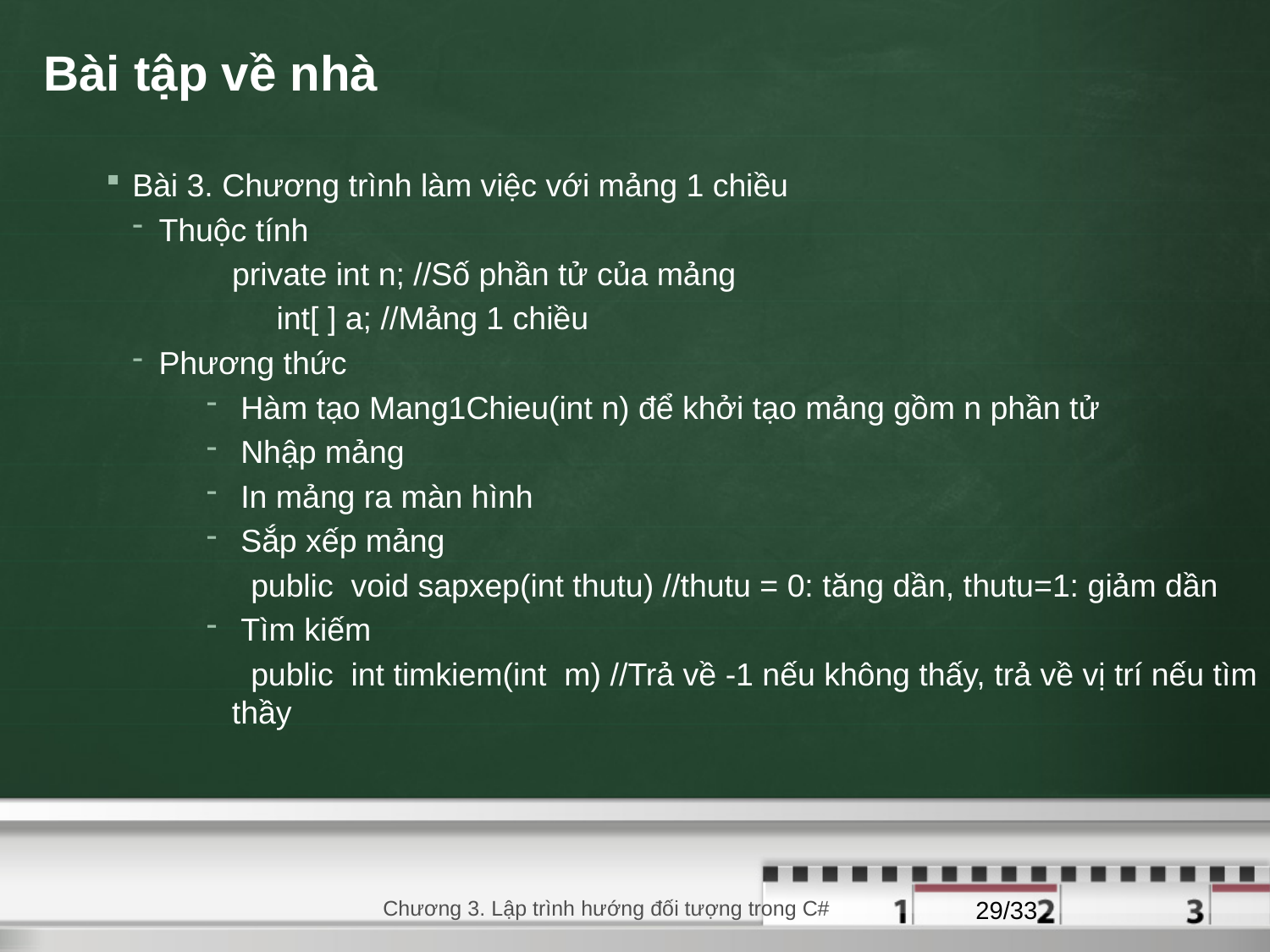

# Bài tập về nhà
Bài 3. Chương trình làm việc với mảng 1 chiều
Thuộc tính
private int n; //Số phần tử của mảng
     int[ ] a; //Mảng 1 chiều
Phương thức
 Hàm tạo Mang1Chieu(int n) để khởi tạo mảng gồm n phần tử
 Nhập mảng
 In mảng ra màn hình
 Sắp xếp mảng
     public  void sapxep(int thutu) //thutu = 0: tăng dần, thutu=1: giảm dần
 Tìm kiếm
     public  int timkiem(int  m) //Trả về -1 nếu không thấy, trả về vị trí nếu tìm thầy

29/08/2020
Chương 3. Lập trình hướng đối tượng trong C#
29/33